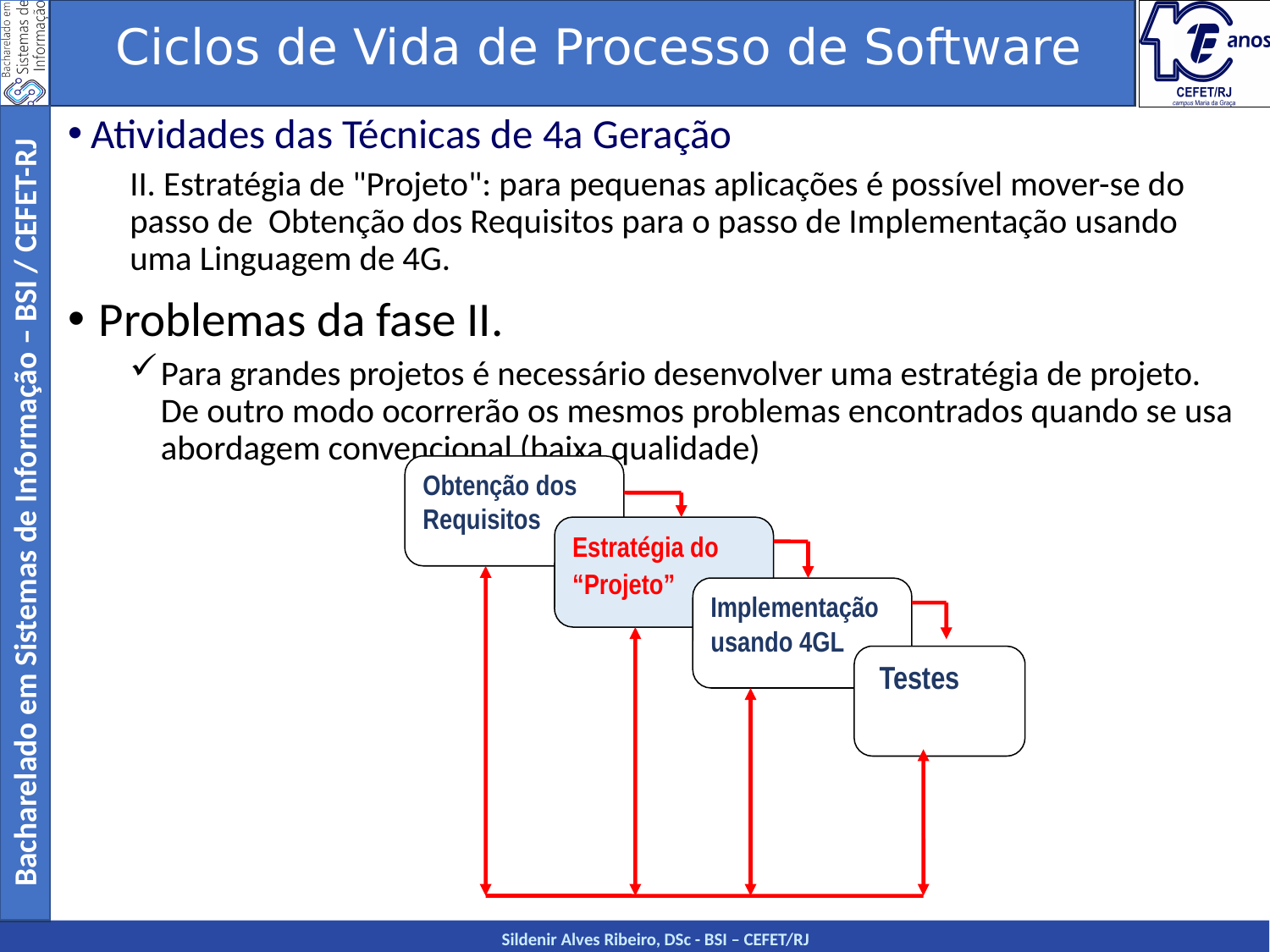

Ciclos de Vida de Processo de Software
 Atividades das Técnicas de 4a Geração
II. Estratégia de "Projeto": para pequenas aplicações é possível mover-se do passo de  Obtenção dos Requisitos para o passo de Implementação usando uma Linguagem de 4G.
Problemas da fase II.
Para grandes projetos é necessário desenvolver uma estratégia de projeto. De outro modo ocorrerão os mesmos problemas encontrados quando se usa abordagem convencional (baixa qualidade)

Obtenção dos Requisitos

Estratégia do “Projeto”

Implementação usando 4GL

 Testes